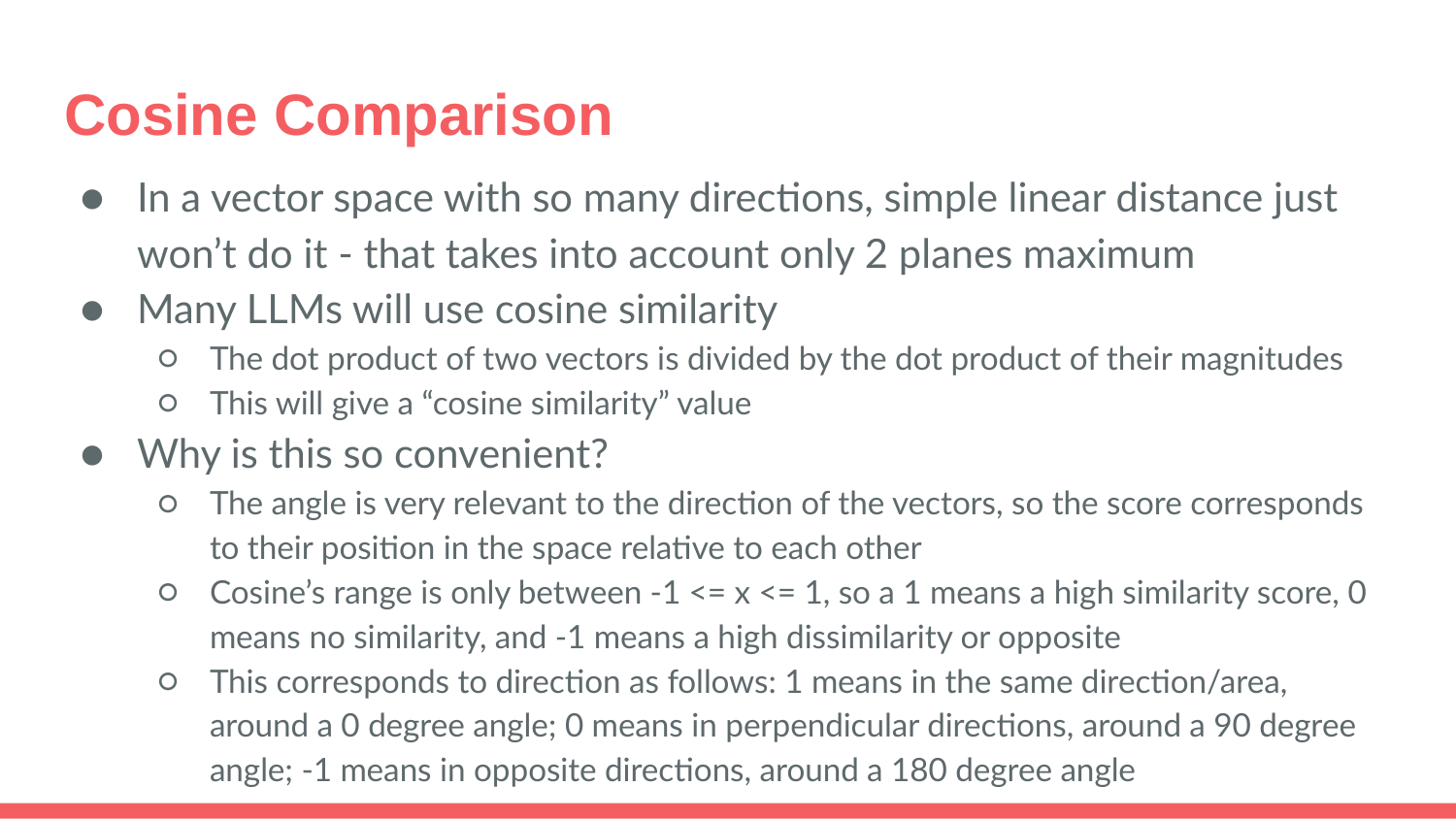

# Cosine Comparison
In a vector space with so many directions, simple linear distance just won’t do it - that takes into account only 2 planes maximum
Many LLMs will use cosine similarity
The dot product of two vectors is divided by the dot product of their magnitudes
This will give a “cosine similarity” value
Why is this so convenient?
The angle is very relevant to the direction of the vectors, so the score corresponds to their position in the space relative to each other
Cosine’s range is only between -1 <= x <= 1, so a 1 means a high similarity score, 0 means no similarity, and -1 means a high dissimilarity or opposite
This corresponds to direction as follows: 1 means in the same direction/area, around a 0 degree angle; 0 means in perpendicular directions, around a 90 degree angle; -1 means in opposite directions, around a 180 degree angle